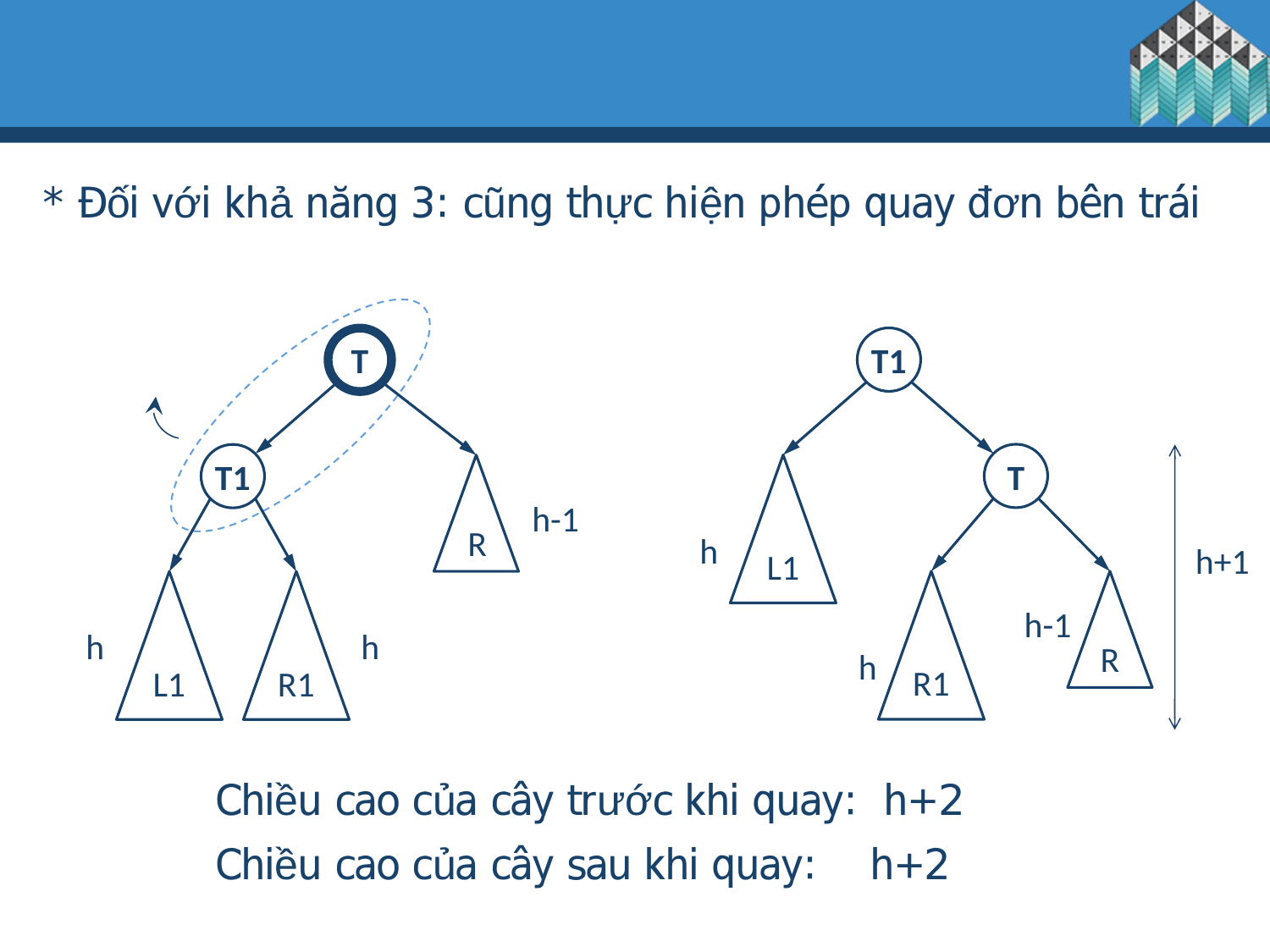

* Đối với khả năng 3: cũng thực hiện phép quay đơn bên trái
T1
T

T
T1
L1
R
h-1
h
h+1
R1
R
L1
R1
h-1
h
h
h
Chiều cao của cây trước khi quay:  h+2
Chiều cao của cây sau khi quay:    h+2